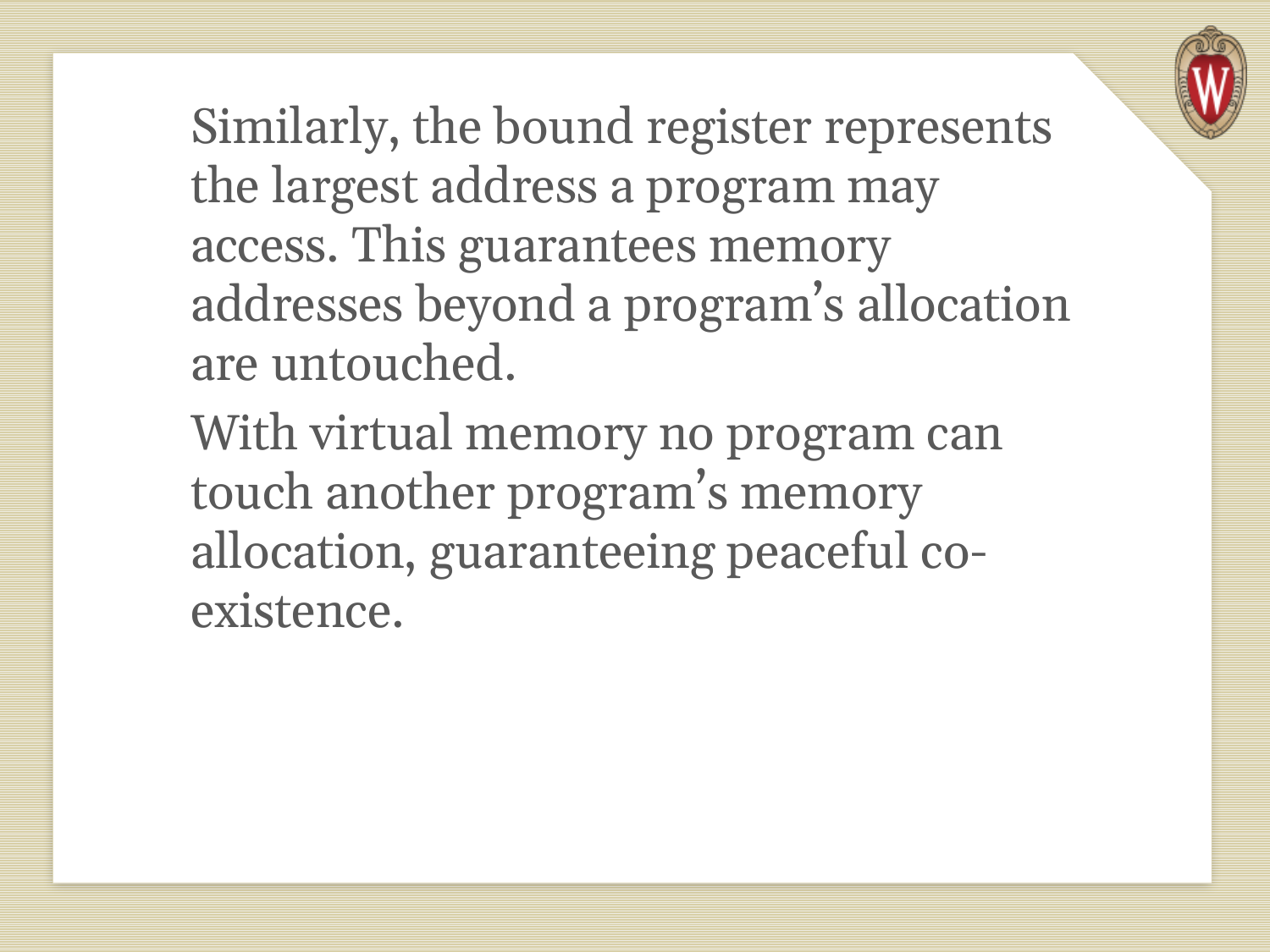

Similarly, the bound register represents the largest address a program may access. This guarantees memory addresses beyond a program’s allocation are untouched.
With virtual memory no program can touch another program’s memory allocation, guaranteeing peaceful co-existence.